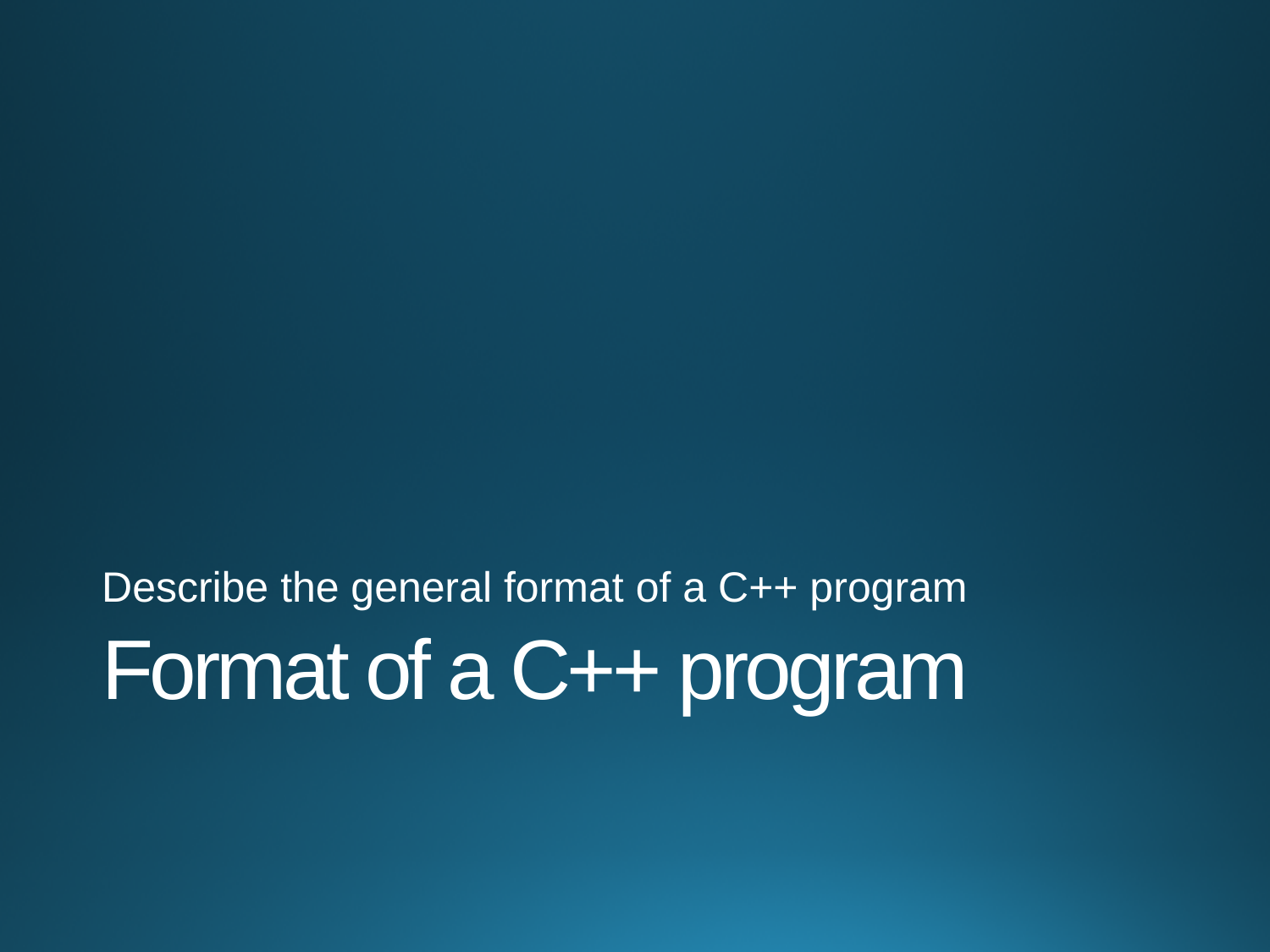

Describe the general format of a C++ program
# Format of a C++ program